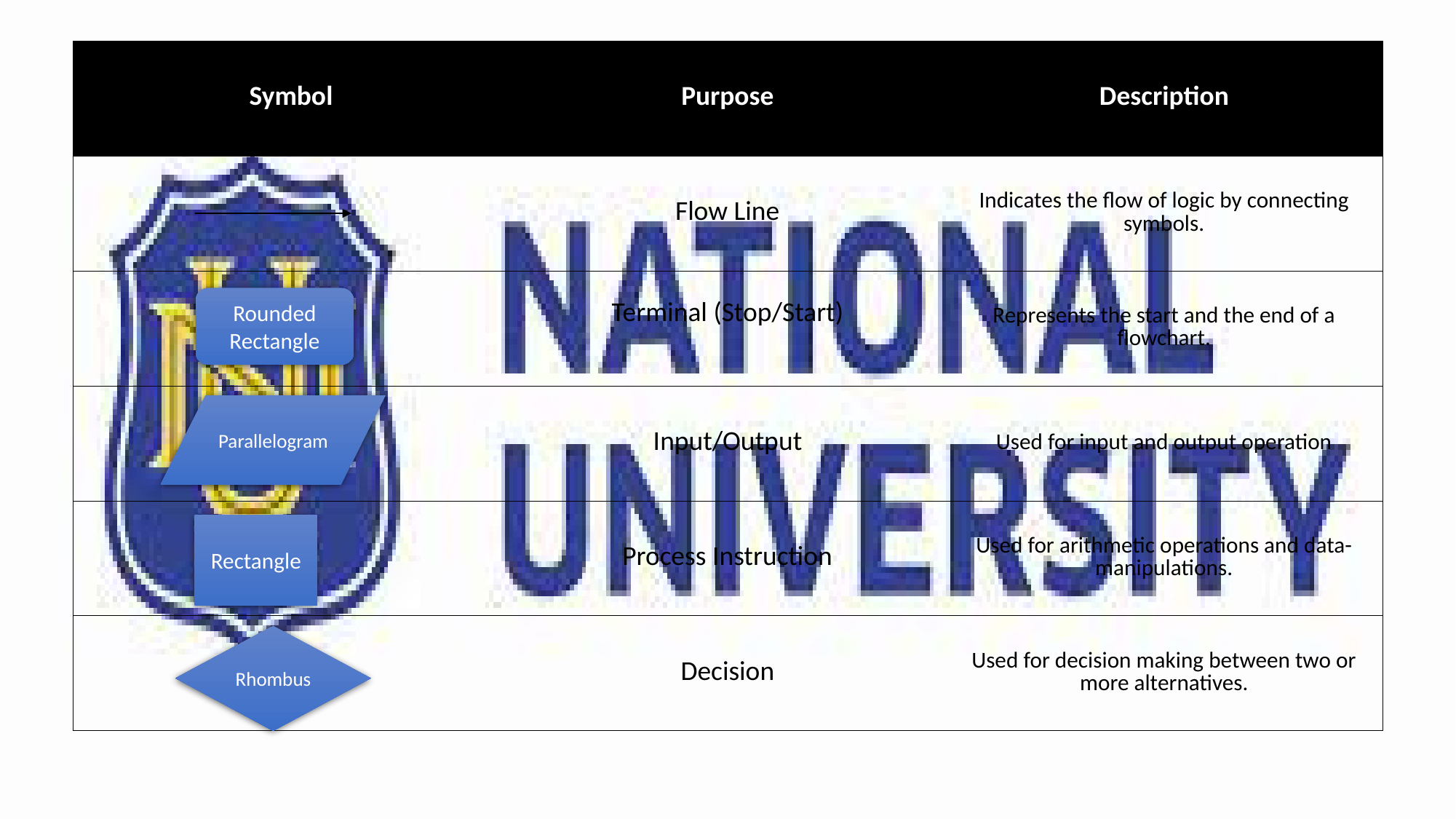

| Symbol | Purpose | Description |
| --- | --- | --- |
|  | Flow Line | Indicates the flow of logic by connecting symbols. |
|  | Terminal (Stop/Start) | Represents the start and the end of a flowchart. |
|  | Input/Output | Used for input and output operation |
|  | Process Instruction | Used for arithmetic operations and data-manipulations. |
|  | Decision | Used for decision making between two or more alternatives. |
Rounded Rectangle
Parallelogram
Rectangle
Rhombus